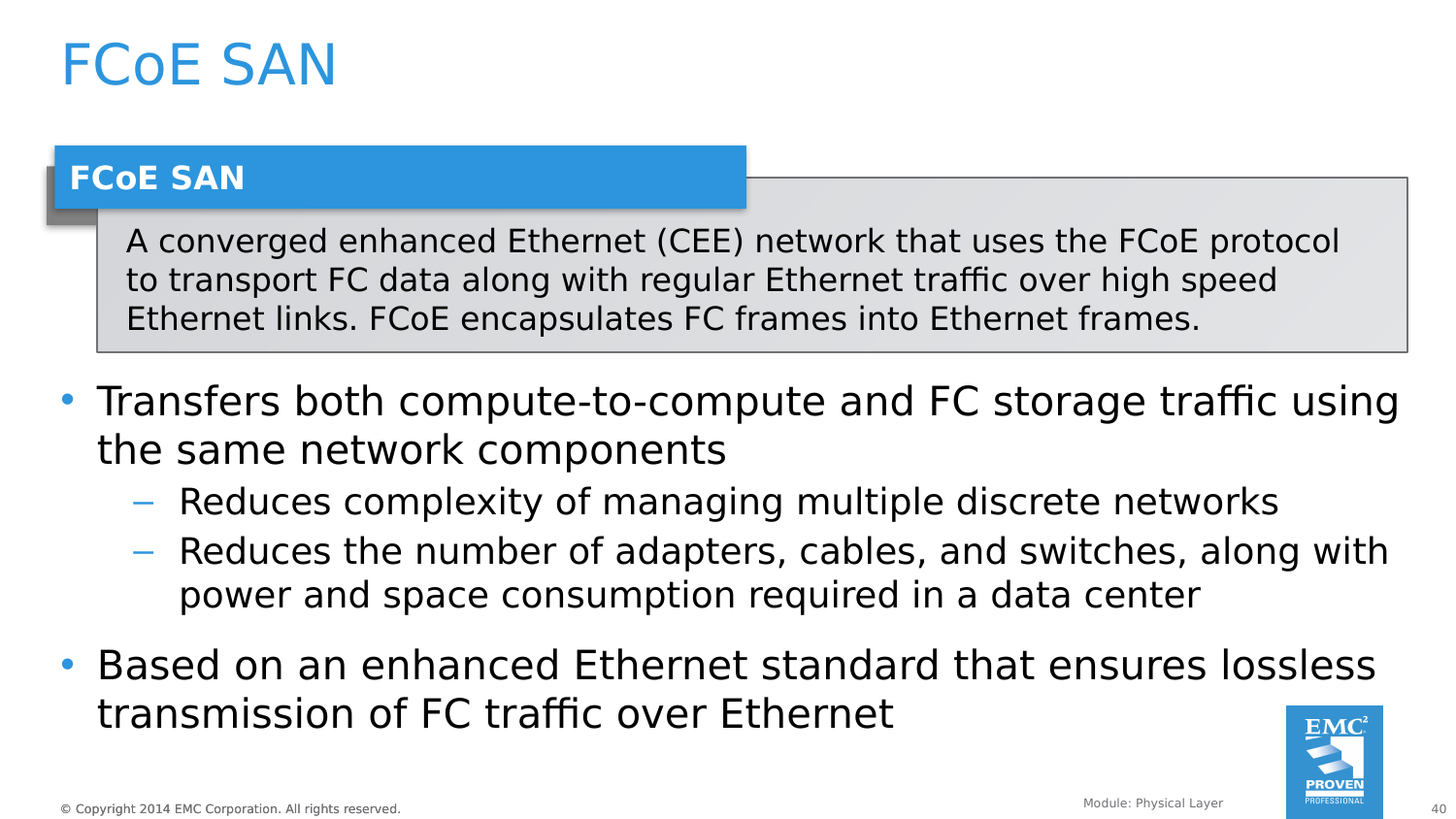

# FCoE SAN
FCoE SAN

A converged enhanced Ethernet (CEE) network that uses the FCoE protocol to transport FC data along with regular Ethernet traffic over high speed Ethernet links. FCoE encapsulates FC frames into Ethernet frames.
Transfers both compute-to-compute and FC storage traffic using the same network components
Reduces complexity of managing multiple discrete networks
Reduces the number of adapters, cables, and switches, along with power and space consumption required in a data center
Based on an enhanced Ethernet standard that ensures lossless transmission of FC traffic over Ethernet
Module: Physical Layer